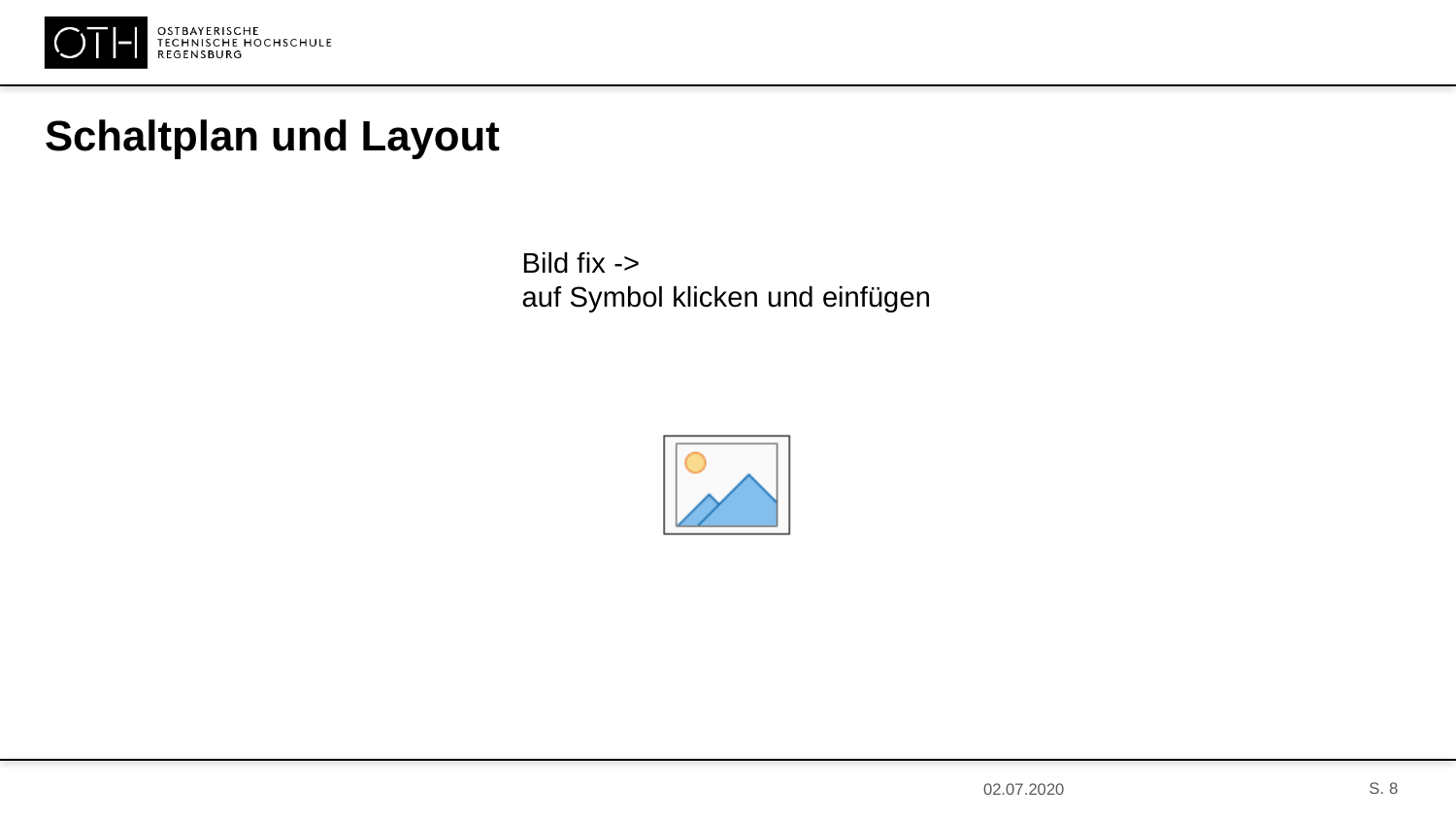

#
Schaltplan und Layout

S. 8
02.07.2020